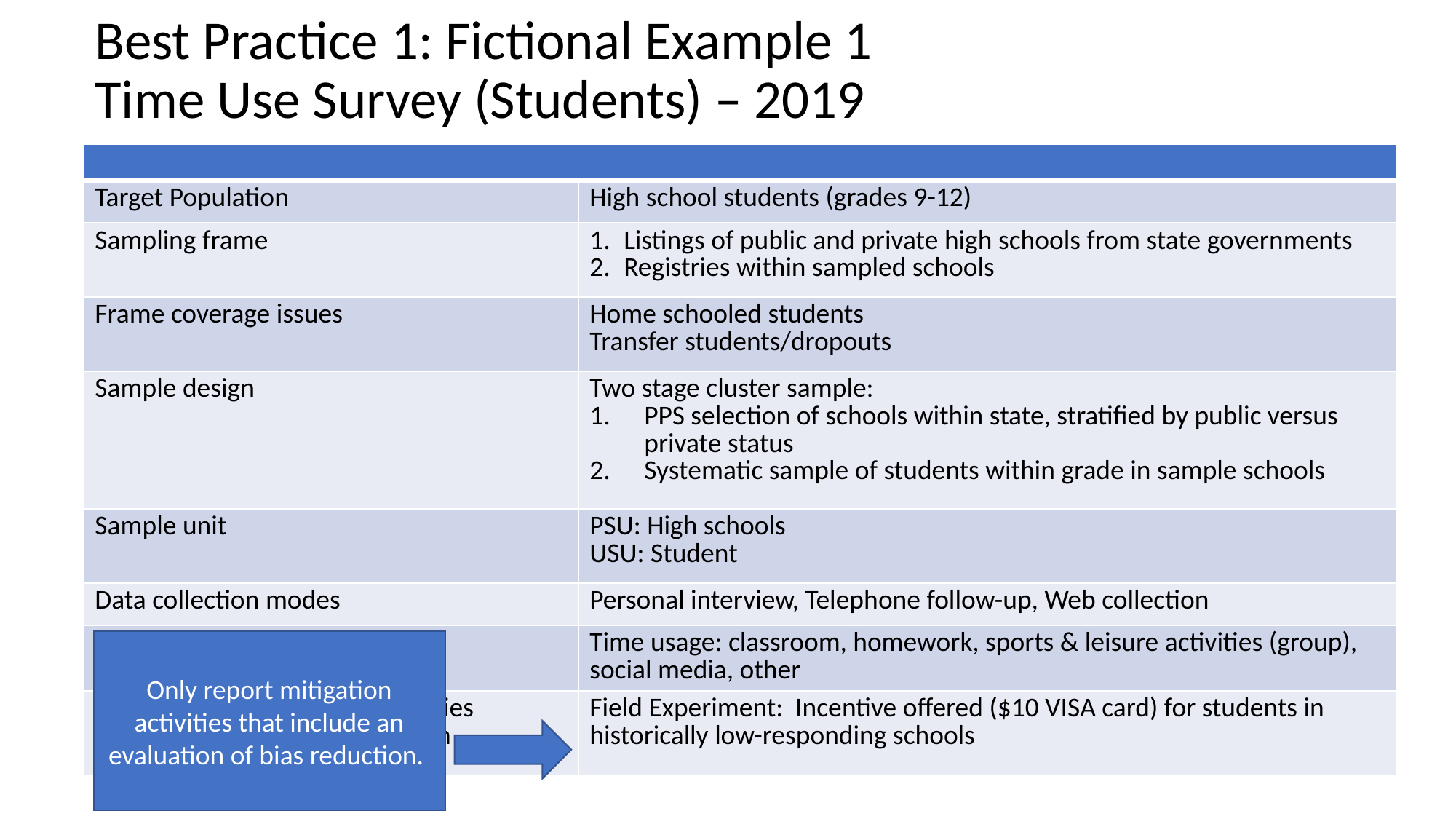

# Best Practice 1: Fictional Example 1 Time Use Survey (Students) – 2019
|  |  |
| --- | --- |
| Target Population | High school students (grades 9-12) |
| Sampling frame | Listings of public and private high schools from state governments Registries within sampled schools |
| Frame coverage issues | Home schooled students Transfer students/dropouts |
| Sample design | Two stage cluster sample: PPS selection of schools within state, stratified by public versus private status Systematic sample of students within grade in sample schools |
| Sample unit | PSU: High schools USU: Student |
| Data collection modes | Personal interview, Telephone follow-up, Web collection |
| Key items | Time usage: classroom, homework, sports & leisure activities (group), social media, other |
| Nonresponse mitigation strategies employed during data collection | Field Experiment: Incentive offered ($10 VISA card) for students in historically low-responding schools |
Only report mitigation activities that include an evaluation of bias reduction.